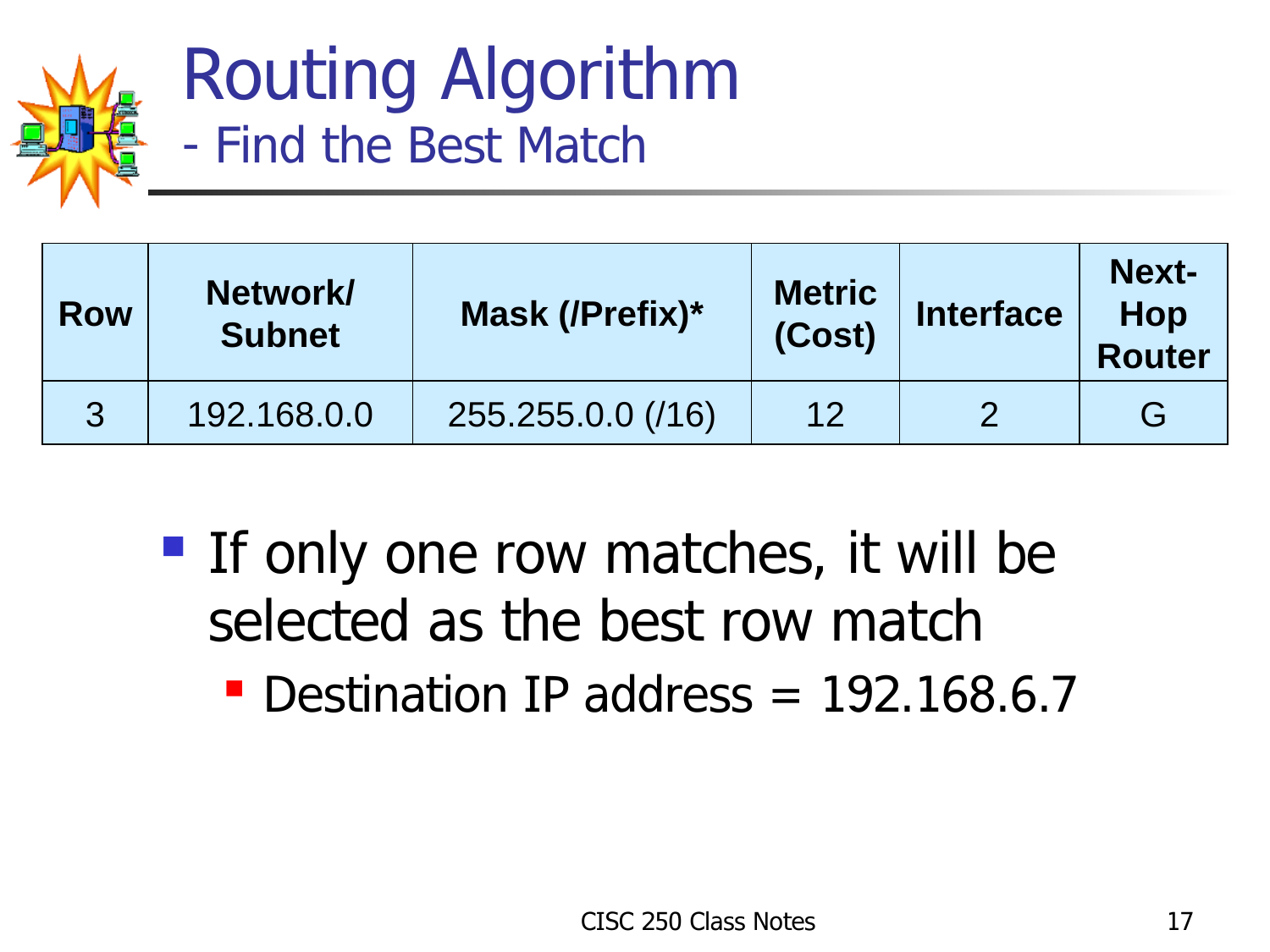

# Routing Algorithm - Find the Best Match
Row
Network/
Subnet
Mask (/Prefix)*
Metric
(Cost)
Interface
Next-
Hop
Router
3
192.168.0.0
255.255.0.0 (/16)
12
2
G
If only one row matches, it will be selected as the best row match
Destination IP address = 192.168.6.7

CISC 250 Class Notes
17